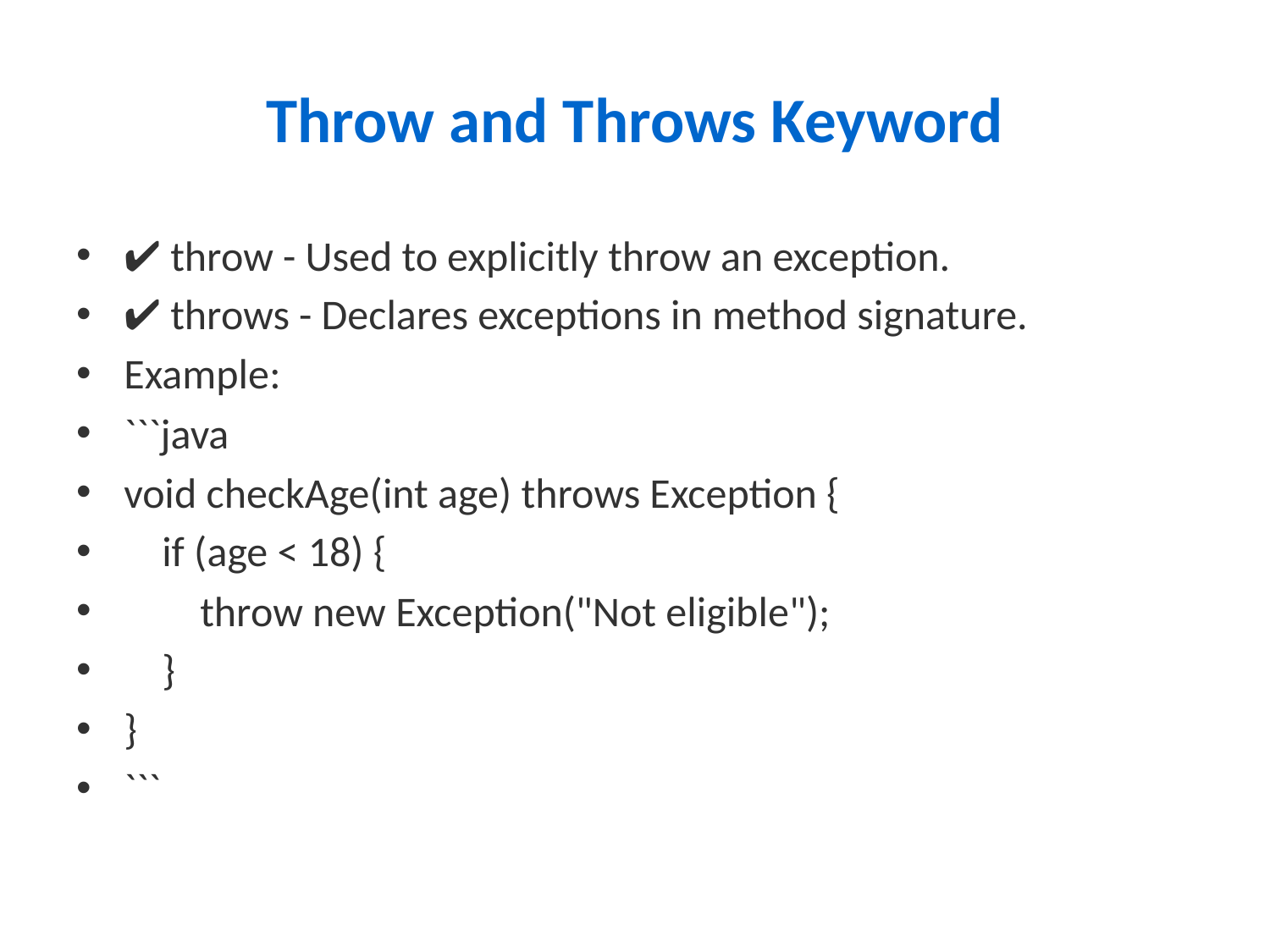

# Throw and Throws Keyword
✔ throw - Used to explicitly throw an exception.
✔ throws - Declares exceptions in method signature.
Example:
```java
void checkAge(int age) throws Exception {
    if (age < 18) {
        throw new Exception("Not eligible");
    }
}
```